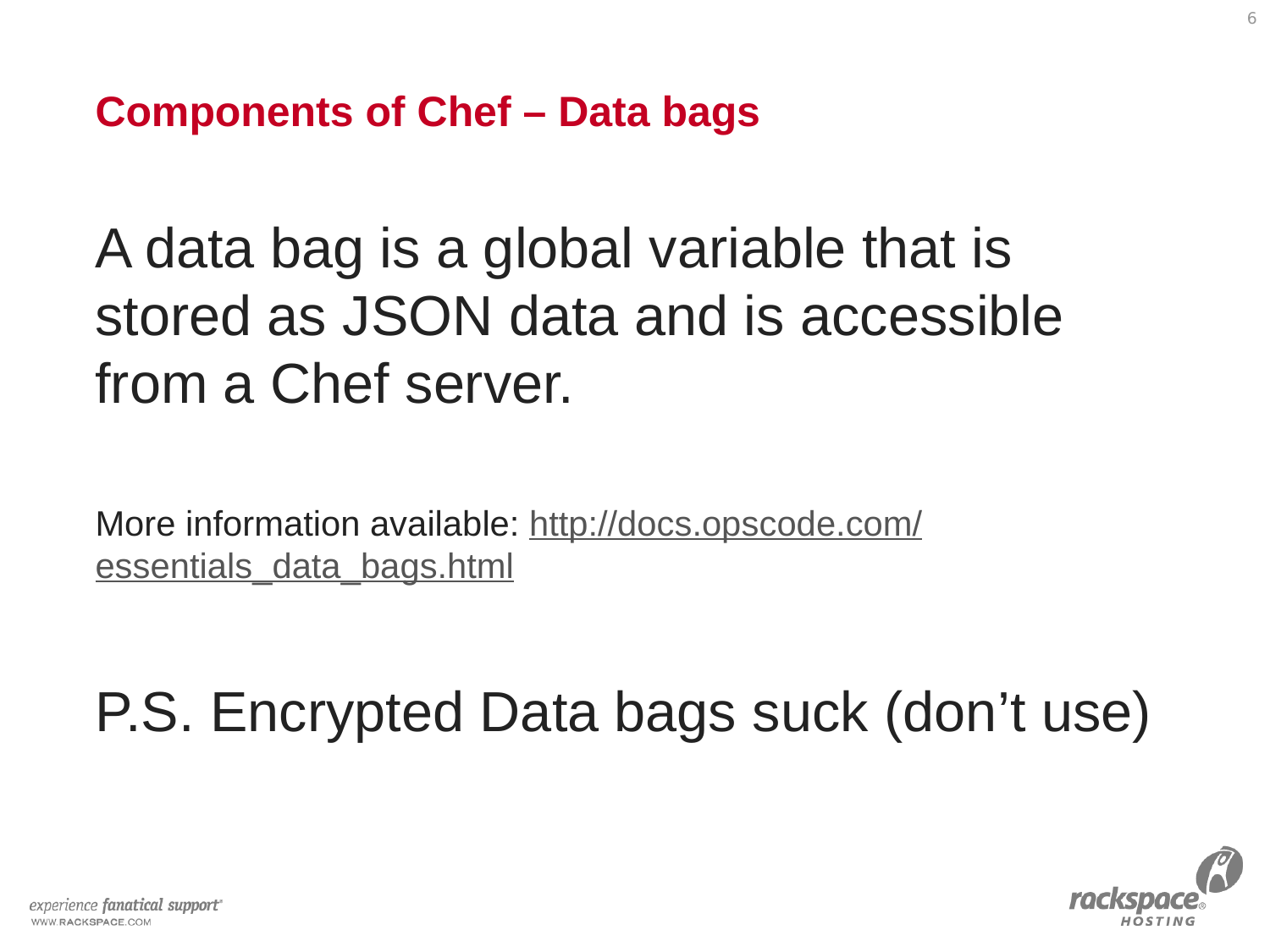

6
# Components of Chef – Data bags
A data bag is a global variable that is stored as JSON data and is accessible from a Chef server.

More information available: http://docs.opscode.com/essentials_data_bags.html

P.S. Encrypted Data bags suck (don’t use)